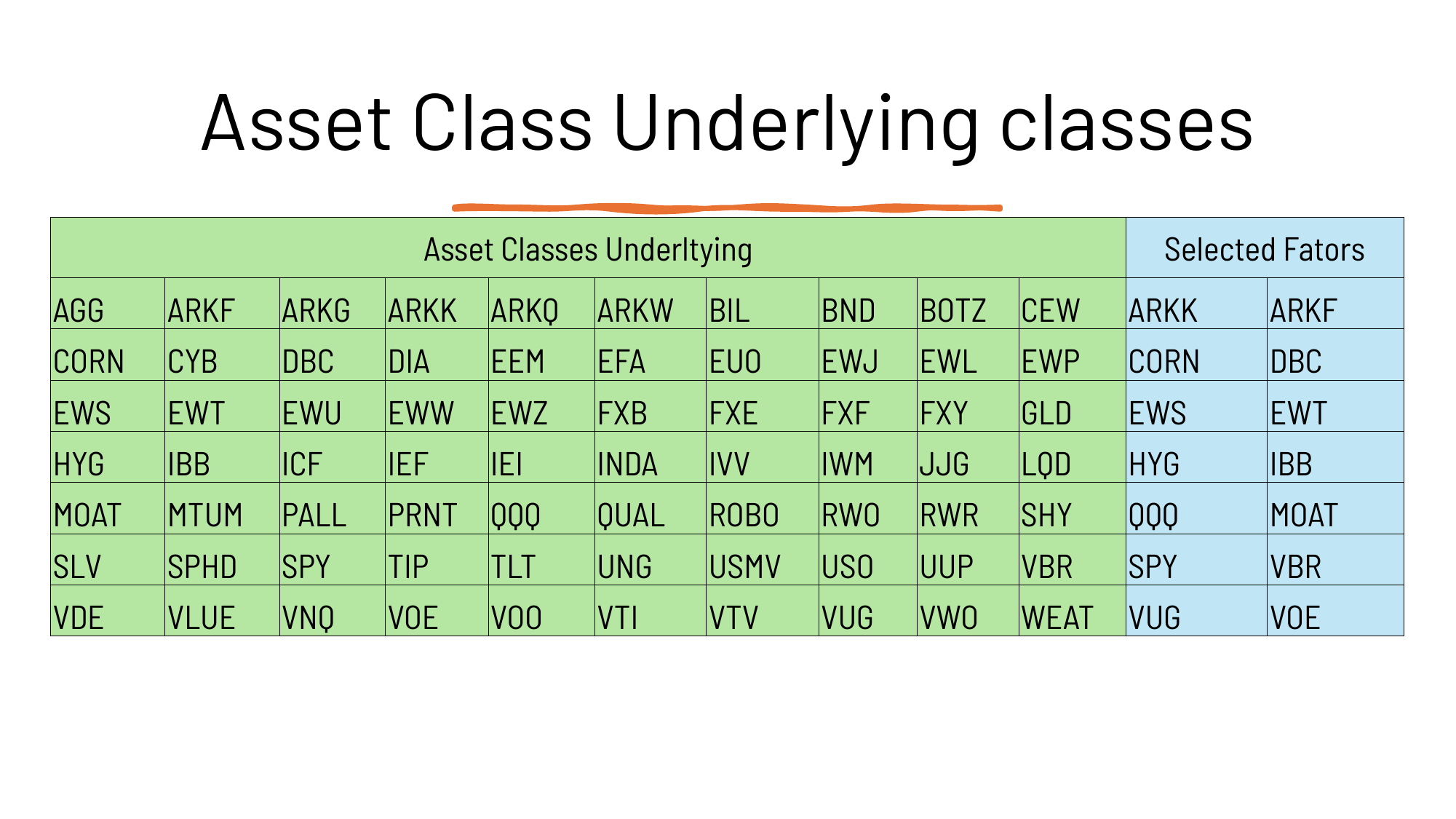

# Asset Class Underlying classes

| Asset Classes Underltying |  |  |  |  |  |  |  |  |  | Selected Fators |  |
| --- | --- | --- | --- | --- | --- | --- | --- | --- | --- | --- | --- |
| AGG | ARKF | ARKG | ARKK | ARKQ | ARKW | BIL | BND | BOTZ | CEW | ARKK | ARKF |
| CORN | CYB | DBC | DIA | EEM | EFA | EUO | EWJ | EWL | EWP | CORN | DBC |
| EWS | EWT | EWU | EWW | EWZ | FXB | FXE | FXF | FXY | GLD | EWS | EWT |
| HYG | IBB | ICF | IEF | IEI | INDA | IVV | IWM | JJG | LQD | HYG | IBB |
| MOAT | MTUM | PALL | PRNT | QQQ | QUAL | ROBO | RWO | RWR | SHY | QQQ | MOAT |
| SLV | SPHD | SPY | TIP | TLT | UNG | USMV | USO | UUP | VBR | SPY | VBR |
| VDE | VLUE | VNQ | VOE | VOO | VTI | VTV | VUG | VWO | WEAT | VUG | VOE |